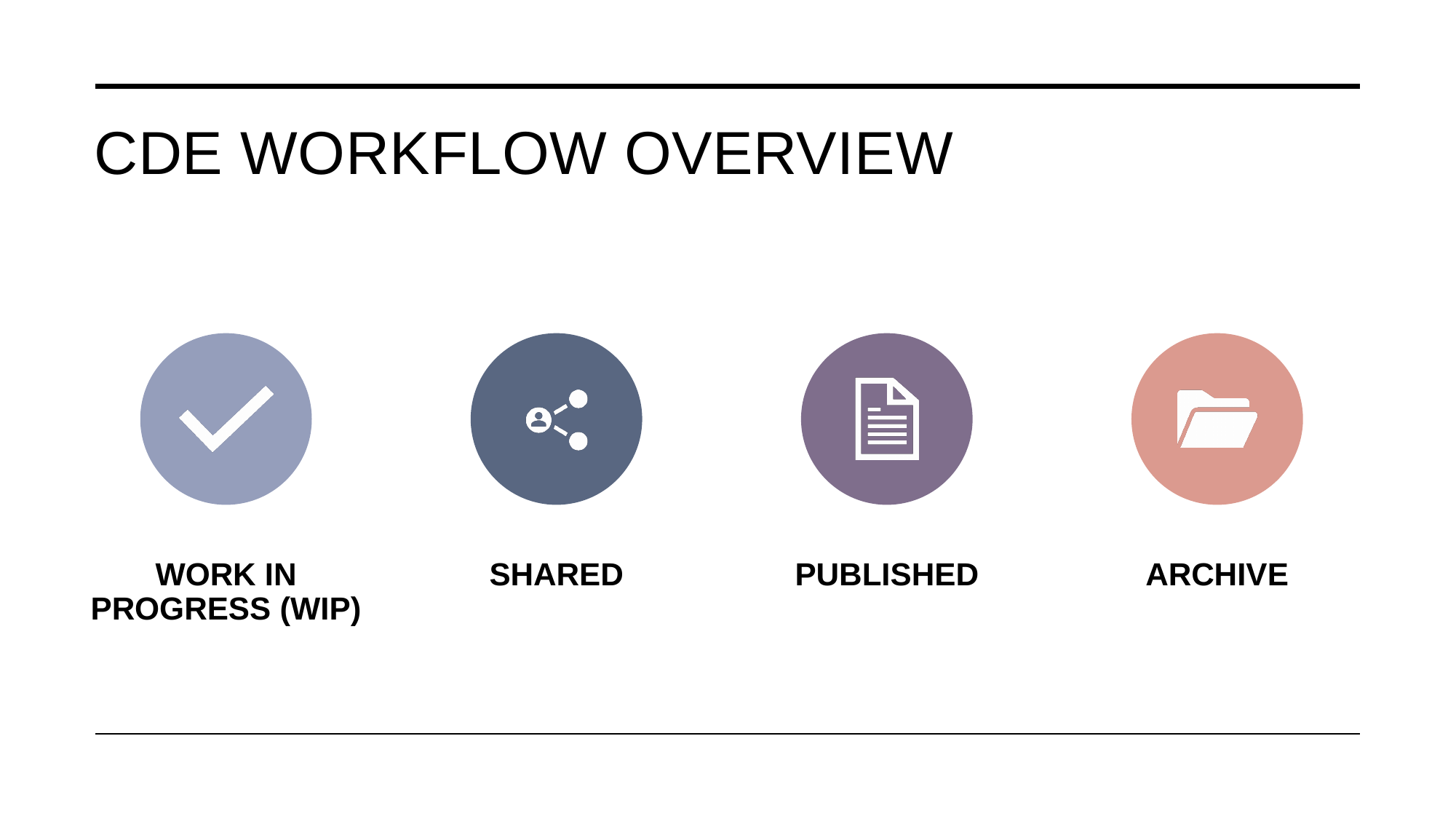

# CDE Workflow Overview
Work in Progress (WIP)
Shared
Published
Archive